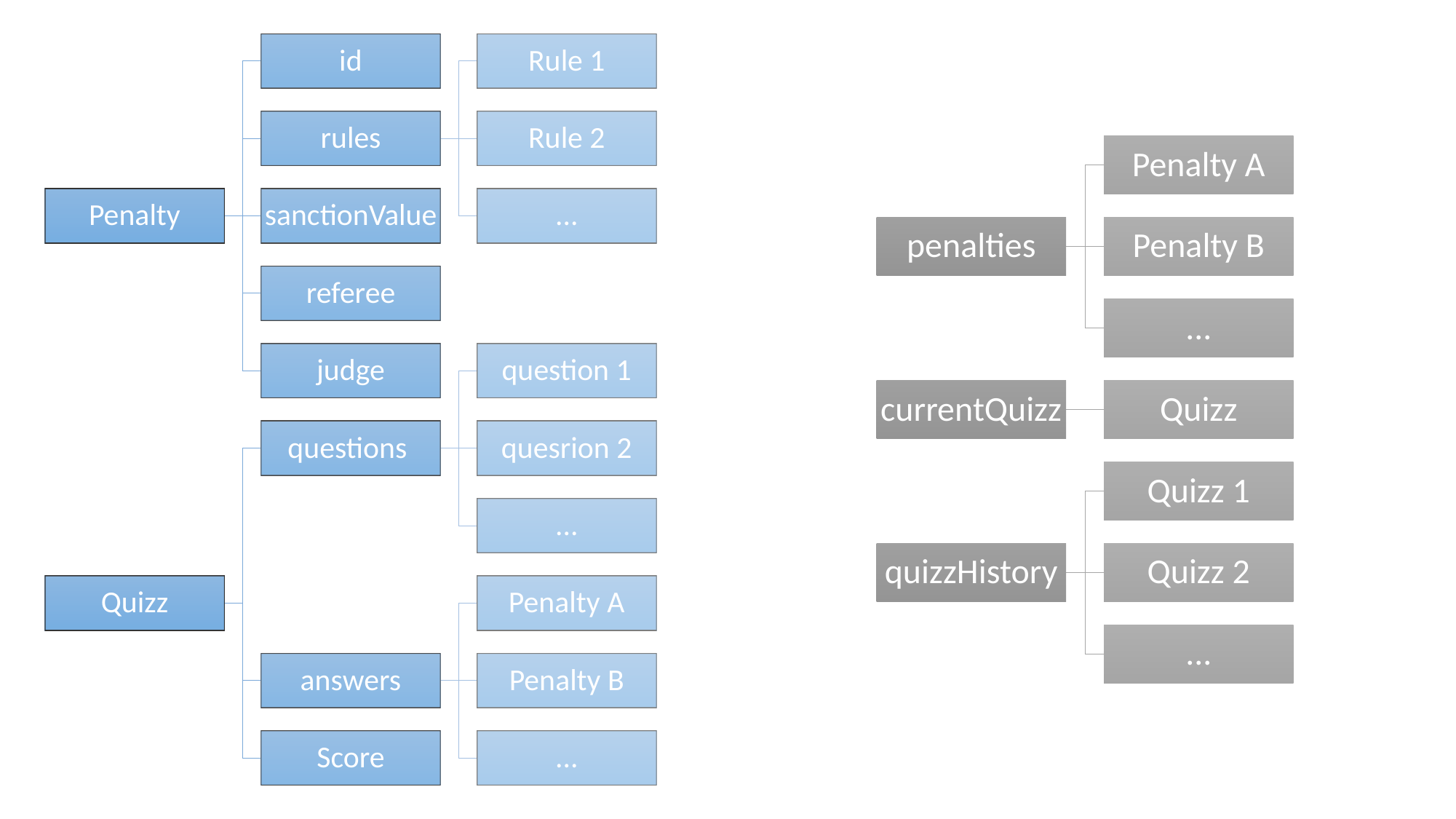

Penalty
id
rules
Rule 1
Rule 2
...
sanctionValue
referee
judge
Quizz
questions
question 1
quesrion 2
...
answers
Penalty A
Penalty B
...
Score
penalties
Penalty A
Penalty B
...
currentQuizz
Quizz
quizzHistory
Quizz 1
Quizz 2
...